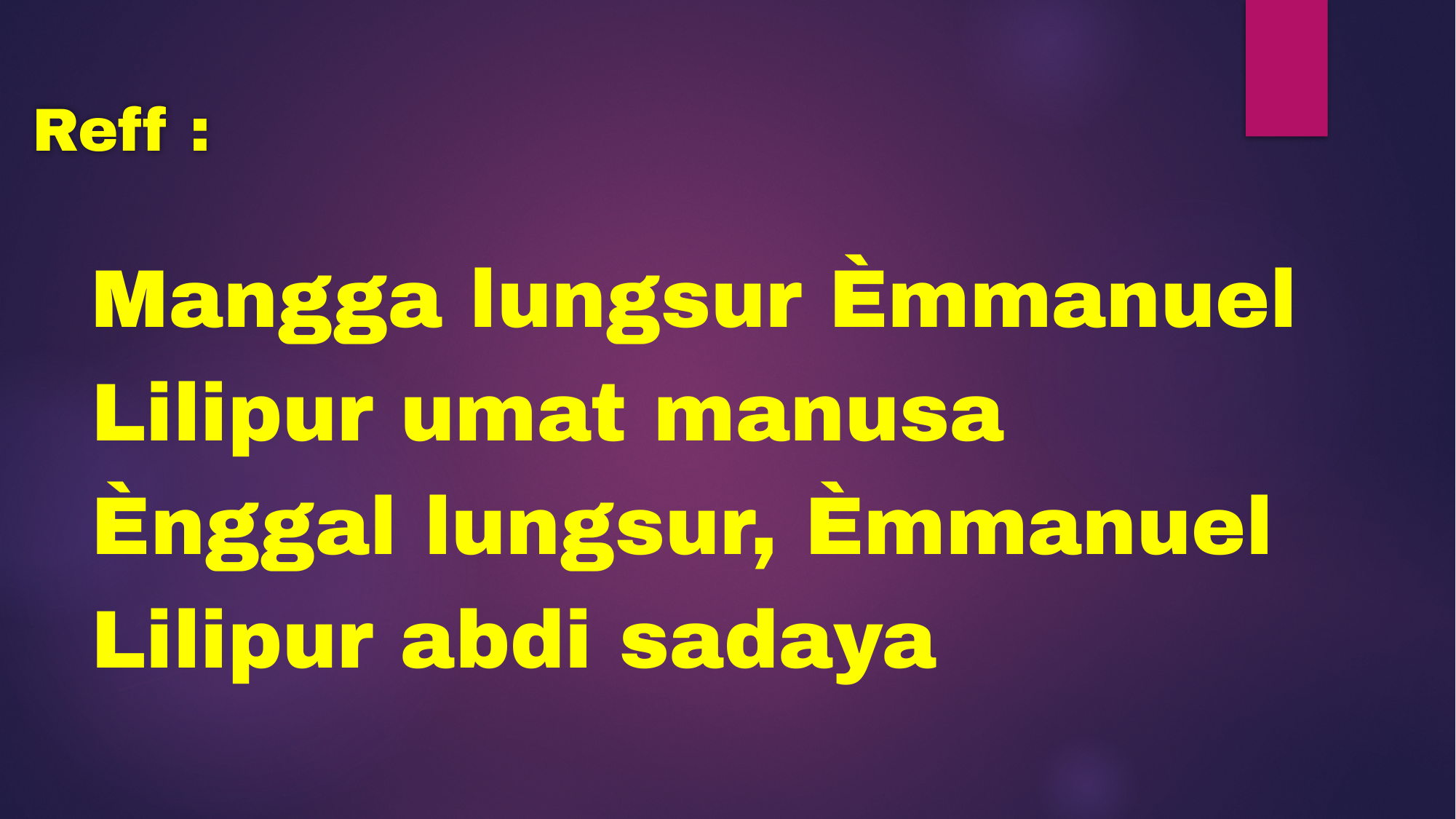

Reff :
Mangga lungsur Èmmanuel
Lilipur umat manusa
Ènggal lungsur, Èmmanuel
Lilipur abdi sadaya